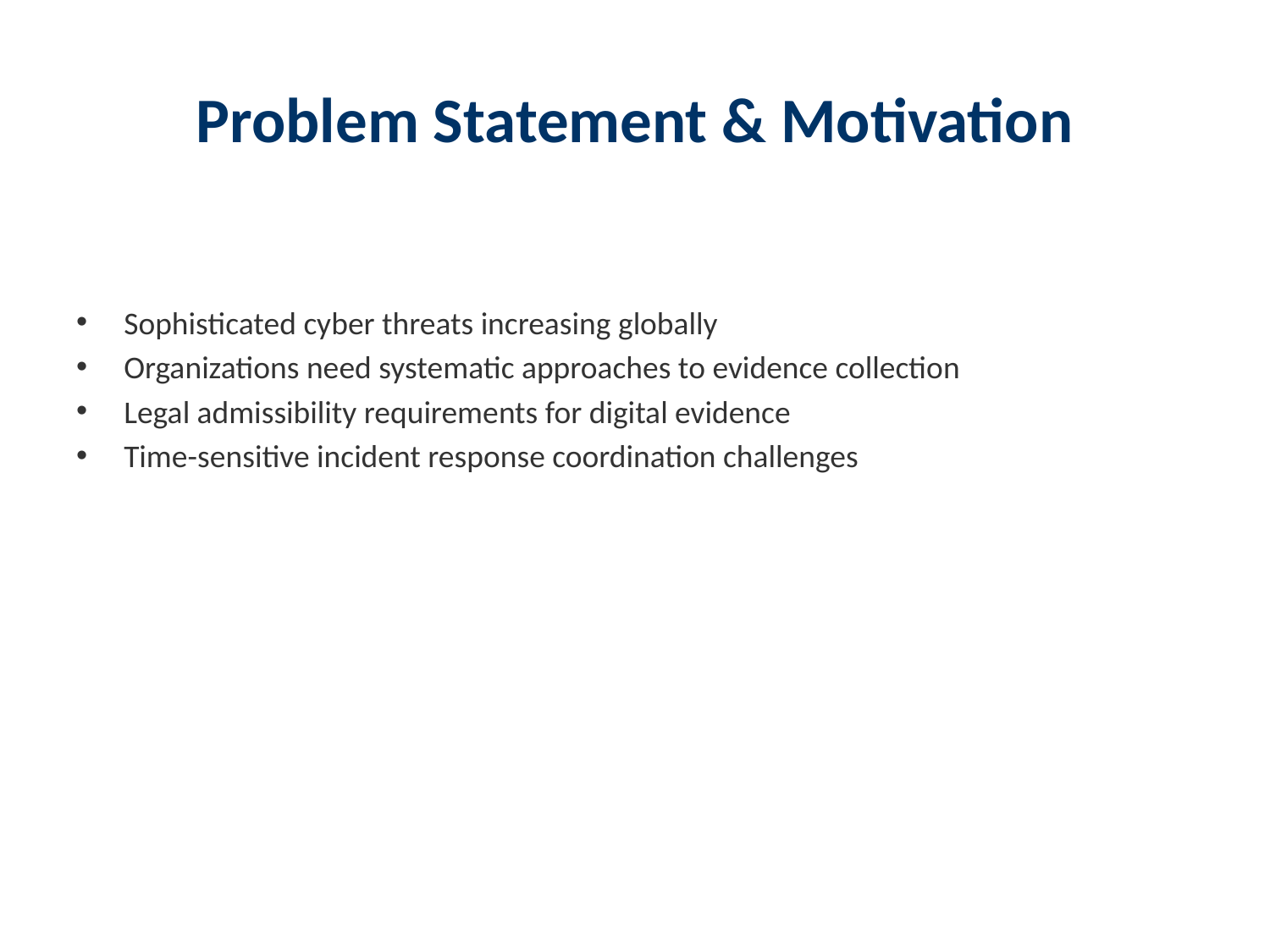

# Problem Statement & Motivation

Sophisticated cyber threats increasing globally
Organizations need systematic approaches to evidence collection
Legal admissibility requirements for digital evidence
Time-sensitive incident response coordination challenges